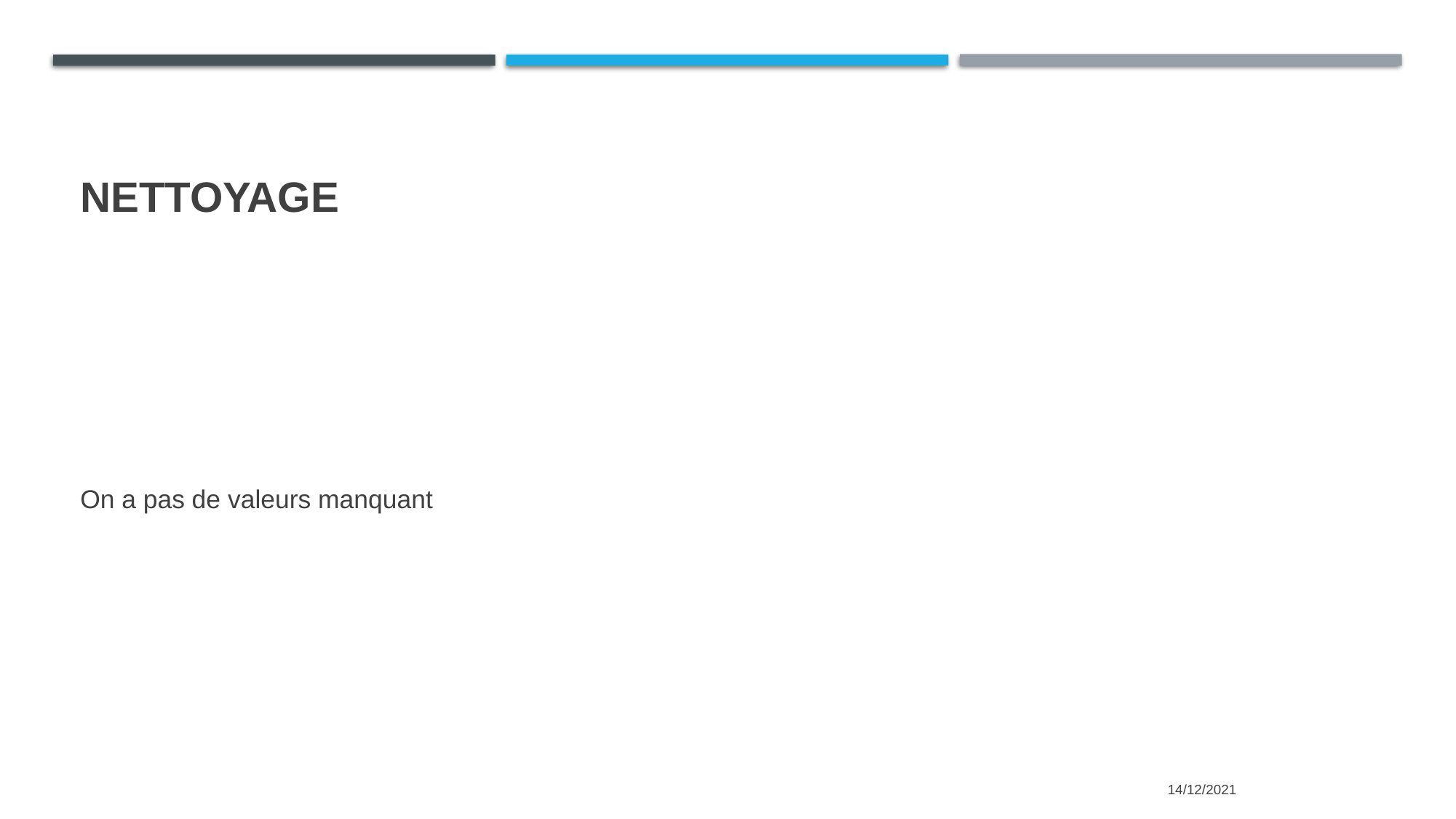

# Nettoyage
On a pas de valeurs manquant
14/12/2021